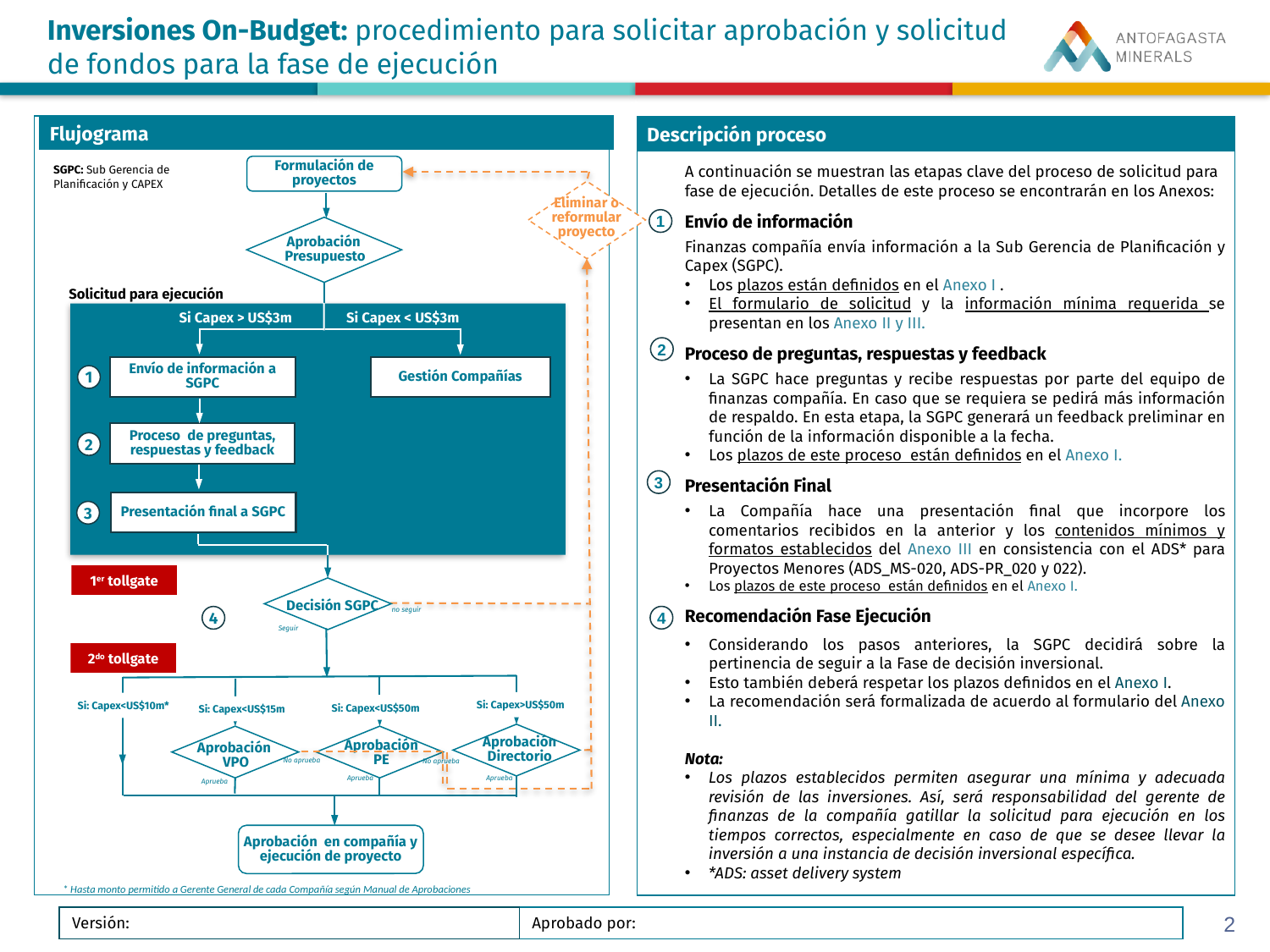

Inversiones On-Budget: procedimiento para solicitar aprobación y solicitud de fondos para la fase de ejecución

Flujograma
A continuación se muestran las etapas clave del proceso de solicitud para fase de ejecución. Detalles de este proceso se encontrarán en los Anexos:

Envío de información
Finanzas compañía envía información a la Sub Gerencia de Planificación y Capex (SGPC).
Los plazos están definidos en el Anexo I .
El formulario de solicitud y la información mínima requerida se presentan en los Anexo II y III.

Proceso de preguntas, respuestas y feedback
La SGPC hace preguntas y recibe respuestas por parte del equipo de finanzas compañía. En caso que se requiera se pedirá más información de respaldo. En esta etapa, la SGPC generará un feedback preliminar en función de la información disponible a la fecha.
Los plazos de este proceso  están definidos en el Anexo I.

Presentación Final
La Compañía hace una presentación final que incorpore los comentarios recibidos en la anterior y los contenidos mínimos y formatos establecidos del Anexo III en consistencia con el ADS* para Proyectos Menores (ADS_MS-020, ADS-PR_020 y 022).
Los plazos de este proceso  están definidos en el Anexo I.

Recomendación Fase Ejecución

Considerando los pasos anteriores, la SGPC decidirá sobre la pertinencia de seguir a la Fase de decisión inversional.
Esto también deberá respetar los plazos definidos en el Anexo I.
La recomendación será formalizada de acuerdo al formulario del Anexo II.

Nota:
Los plazos establecidos permiten asegurar una mínima y adecuada revisión de las inversiones. Así, será responsabilidad del gerente de finanzas de la compañía gatillar la solicitud para ejecución en los tiempos correctos, especialmente en caso de que se desee llevar la inversión a una instancia de decisión inversional específica.
*ADS: asset delivery system
Descripción proceso
Formulación de proyectos
SGPC: Sub Gerencia de Planificación y CAPEX

Eliminar o reformular proyecto
1

Aprobación
Presupuesto
Solicitud para ejecución
Si Capex < US$3m
Si Capex > US$3m

2
Envío de información a SGPC
Gestión Compañías
1
Proceso  de preguntas, respuestas y feedback
2
3
Presentación final a SGPC
3
1er tollgate

Decisión SGPC
no seguir
4
4
Seguir
2do tollgate
Si: Capex>US$50m
Si: Capex<US$10m*
Si: Capex<US$50m
Si: Capex<US$15m

Aprobación
Directorio
Aprobación PE
Aprobación
VPO
No aprueba
No aprueba
Aprueba
Aprueba
Aprueba
Aprobación  en compañía y ejecución de proyecto
* Hasta monto permitido a Gerente General de cada Compañía según Manual de Aprobaciones
| Versión: | Aprobado por: |
| --- | --- |
2